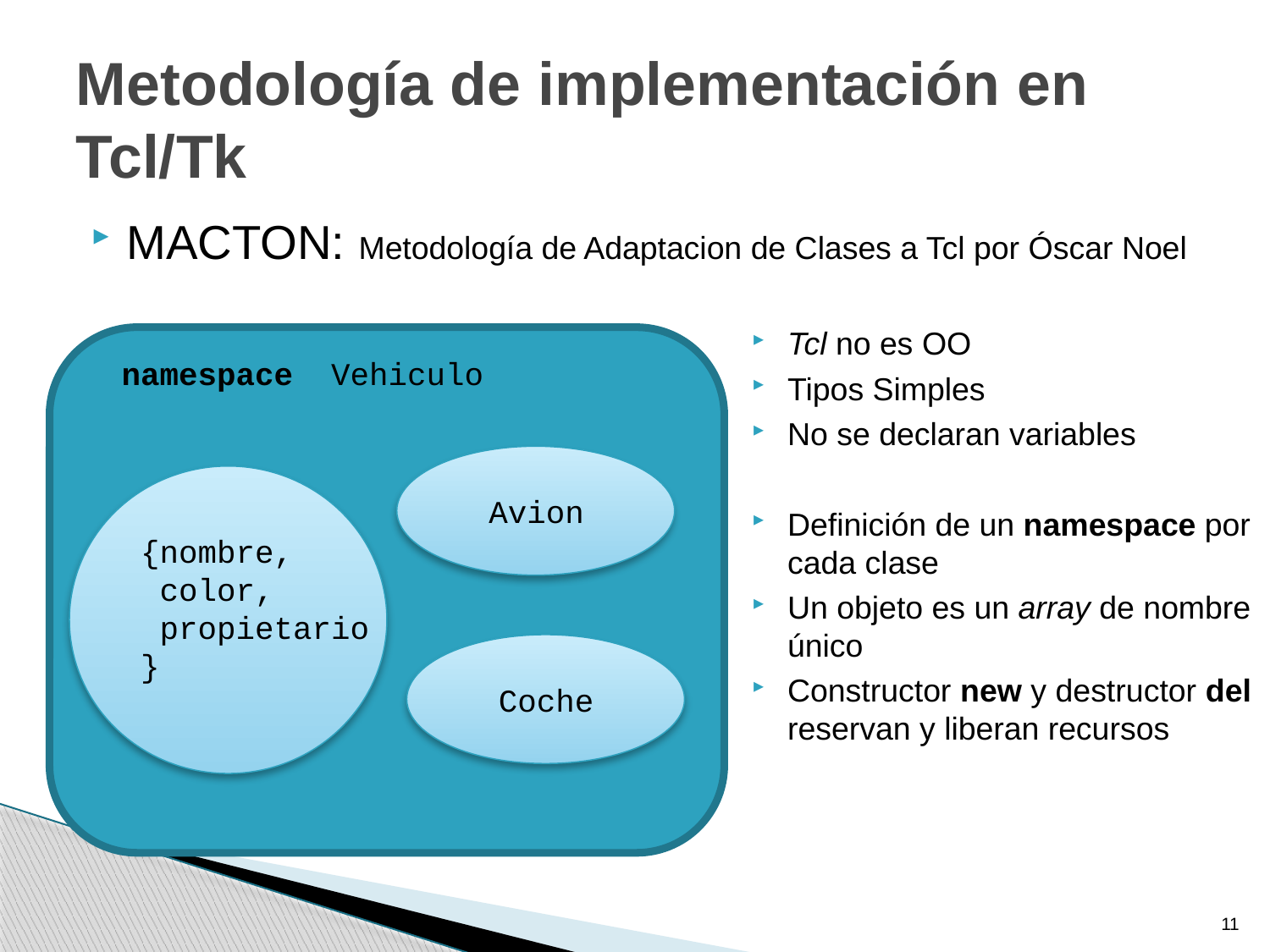

# Metodología de implementación en Tcl/Tk
MACTON: Metodología de Adaptacion de Clases a Tcl por Óscar Noel
Tcl no es OO
Tipos Simples
No se declaran variables

Definición de un namespace por cada clase
Un objeto es un array de nombre único
Constructor new y destructor del reservan y liberan recursos

namespace  Vehiculo

Avion
 {nombre,
  color,
  propietario
 }

Coche
11